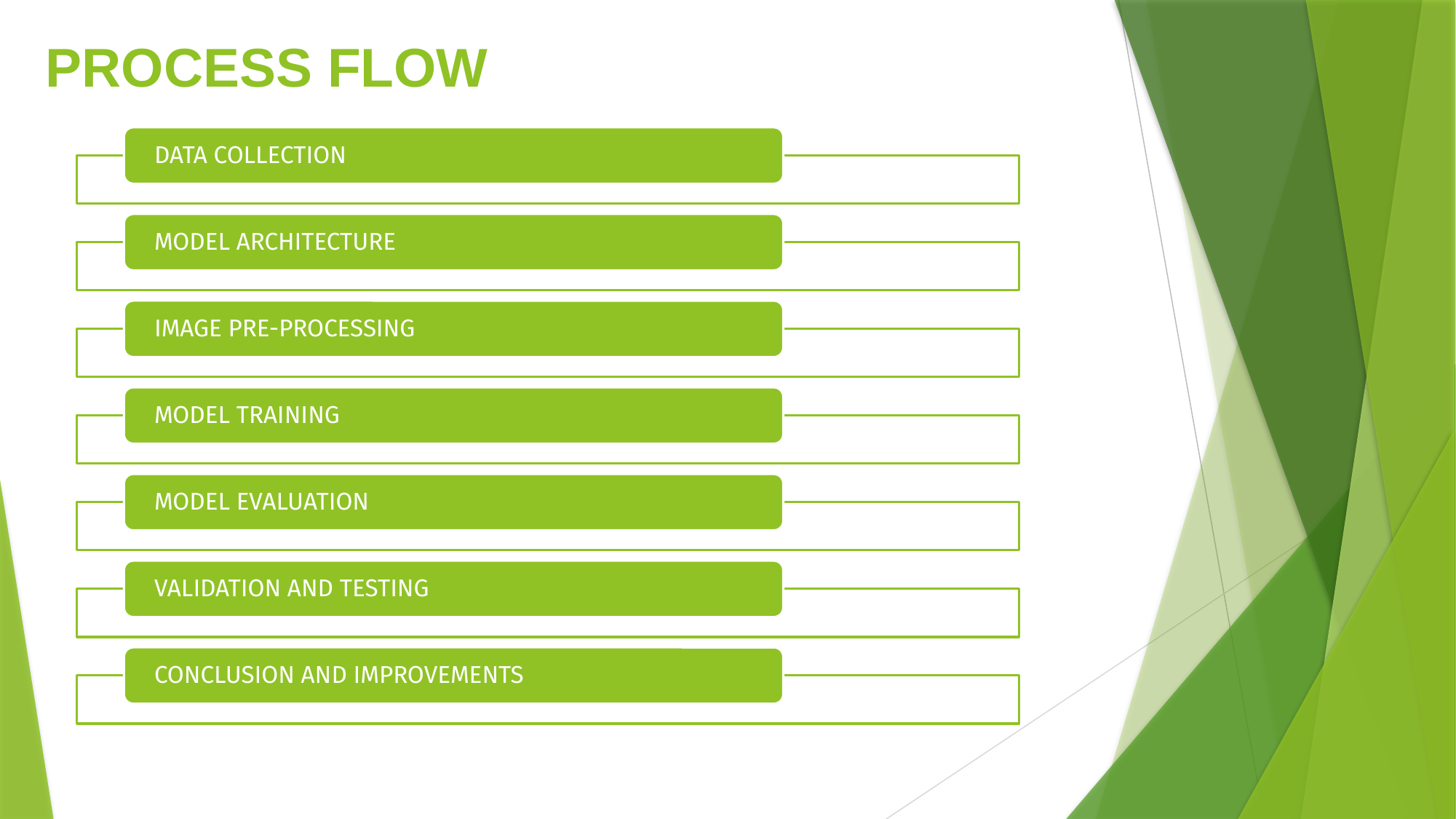

# PROCESS FLOW
DATA COLLECTION
MODEL ARCHITECTURE
IMAGE PRE-PROCESSING
MODEL TRAINING
MODEL EVALUATION
VALIDATION AND TESTING
CONCLUSION AND IMPROVEMENTS